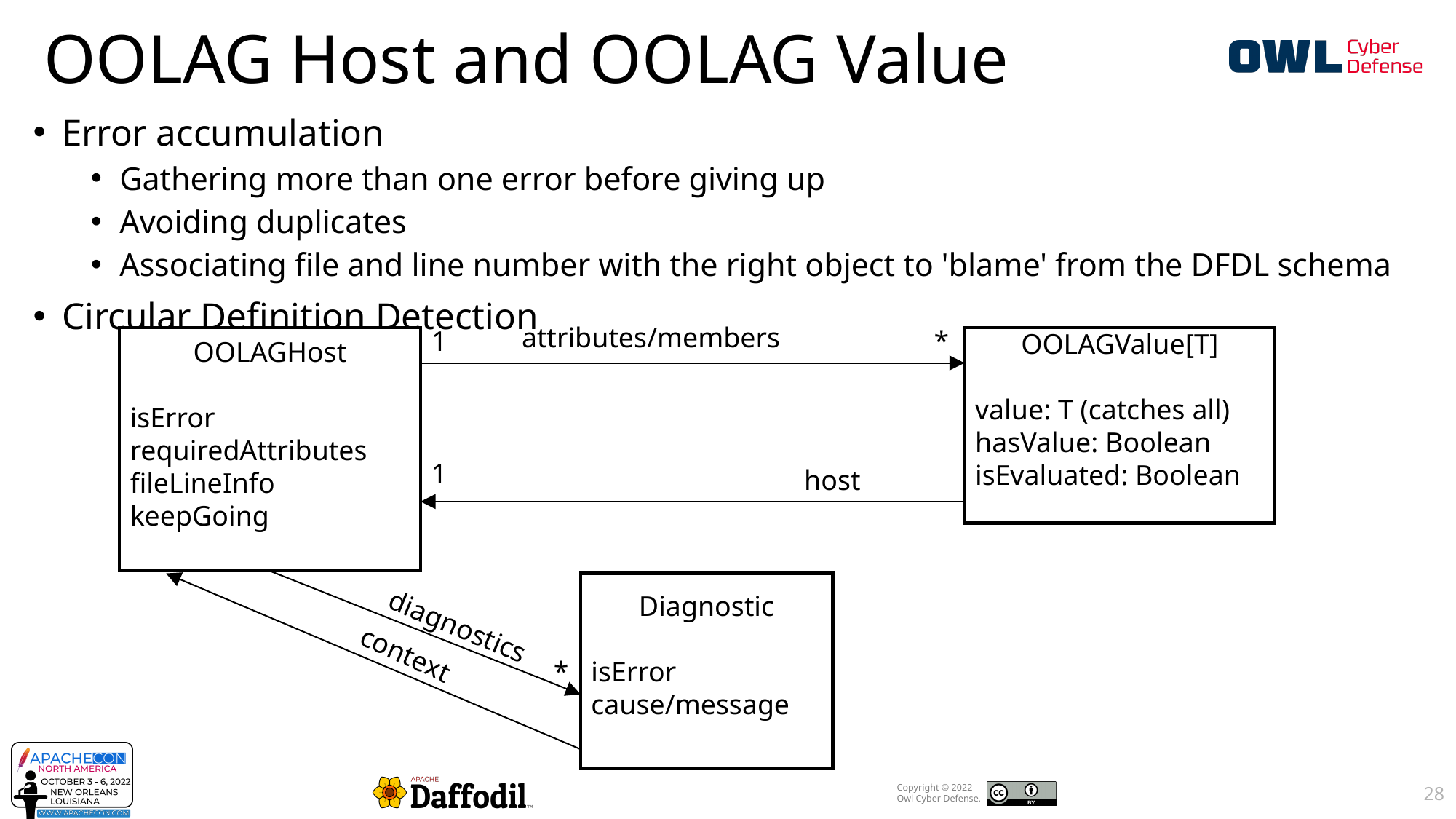

OOLAG Host and OOLAG Value
Error accumulation
Gathering more than one error before giving up
Avoiding duplicates
Associating file and line number with the right object to 'blame' from the DFDL schema
Circular Definition Detection
attributes/members
*
1
OOLAGHost

isError
requiredAttributes
fileLineInfo
keepGoing

OOLAGValue[T]

value: T (catches all)
hasValue: Boolean
isEvaluated: Boolean

1
host
Diagnostic

isError
cause/message

diagnostics
context
*
28